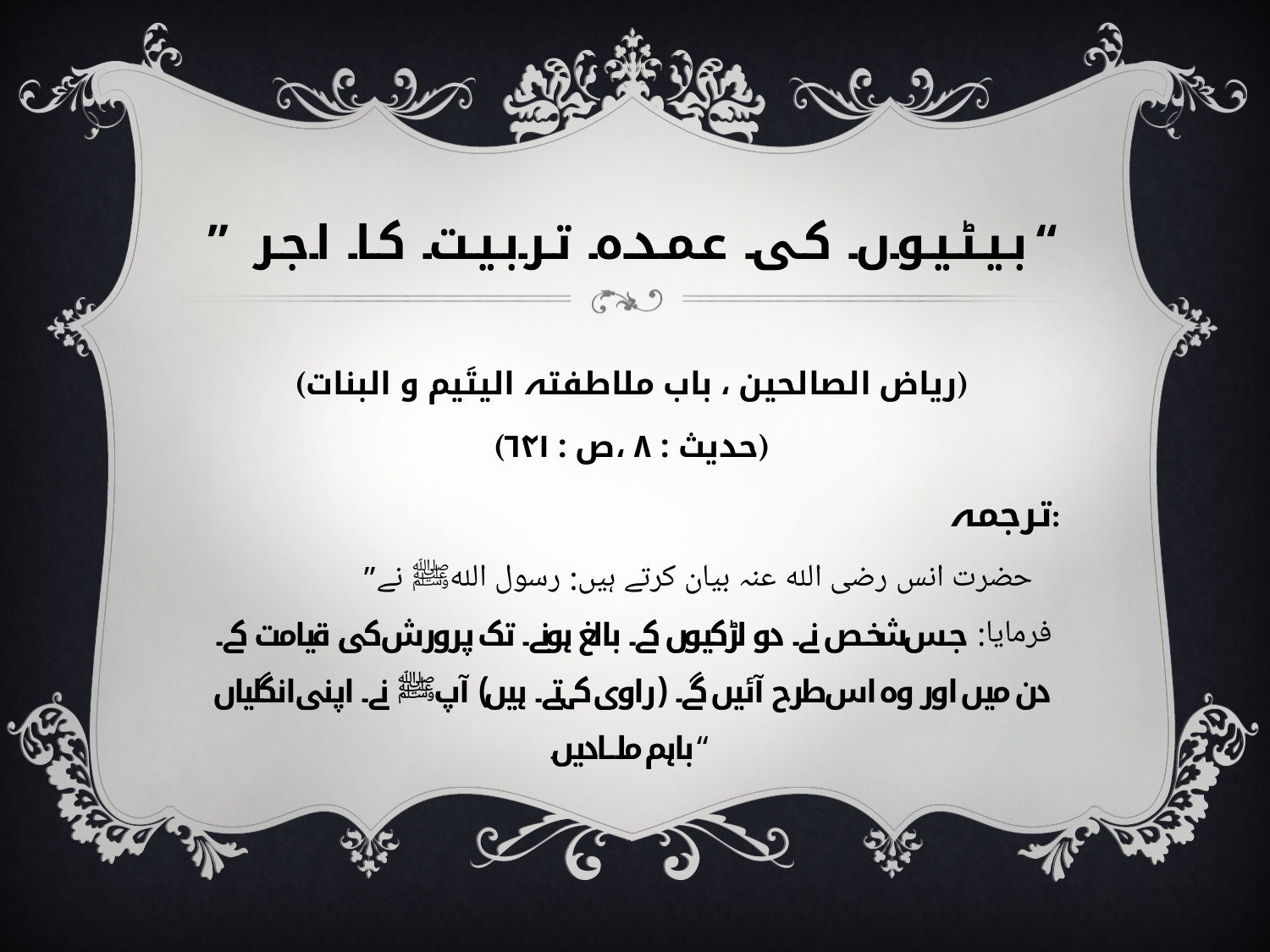

# ” بیٹیوں کی عمدہ تربیت کا اجر“
(ریاض الصالحین ، باب ملاطفتہ الیتَیم و البنات)
(حدیث : ۸ ،ص : ۶۴۱)
ترجمہ:
	”حضرت انس رضی اللہ عنہ بیان کرتے ہیں: رسول اللہﷺ نے فرمایا: جس شخص نے دو لڑکیوں کے بالغ ہونے تک پرورش کی، قیامت کے دن میں اور وہ اس طرح آئیں گے (راوی کہتے ہیں) آپﷺ نے اپنی انگلیاں باہم ملا دیں۔“